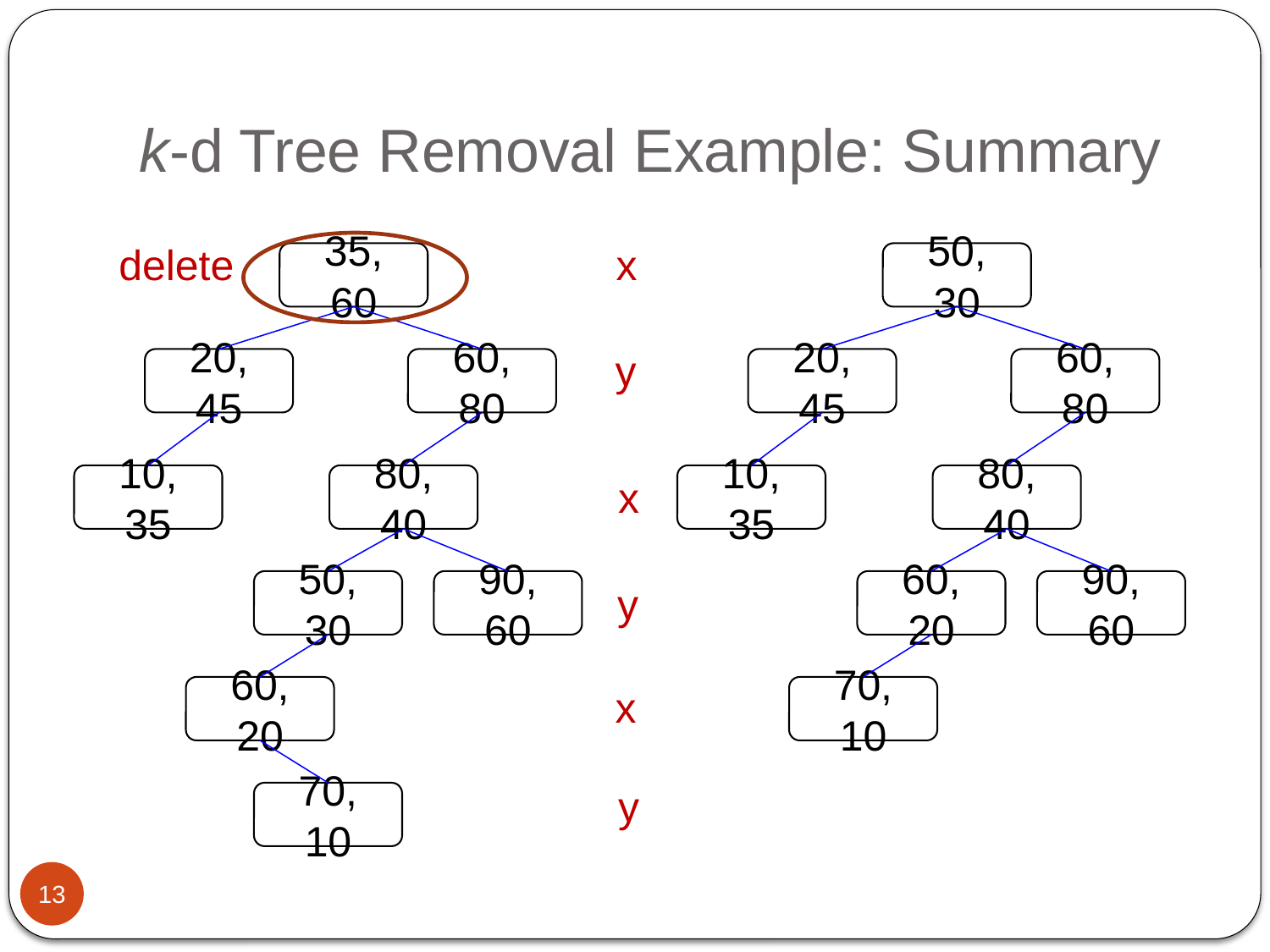

# k-d Tree Removal Example: Summary
delete
x

35, 60
50, 30
20, 45
60, 80
10, 35
80, 40
60, 20
90, 60
70, 10
y
20, 45
60, 80
x
10, 35
80, 40
y
50, 30
90, 60
x
60, 20
y
70, 10
13